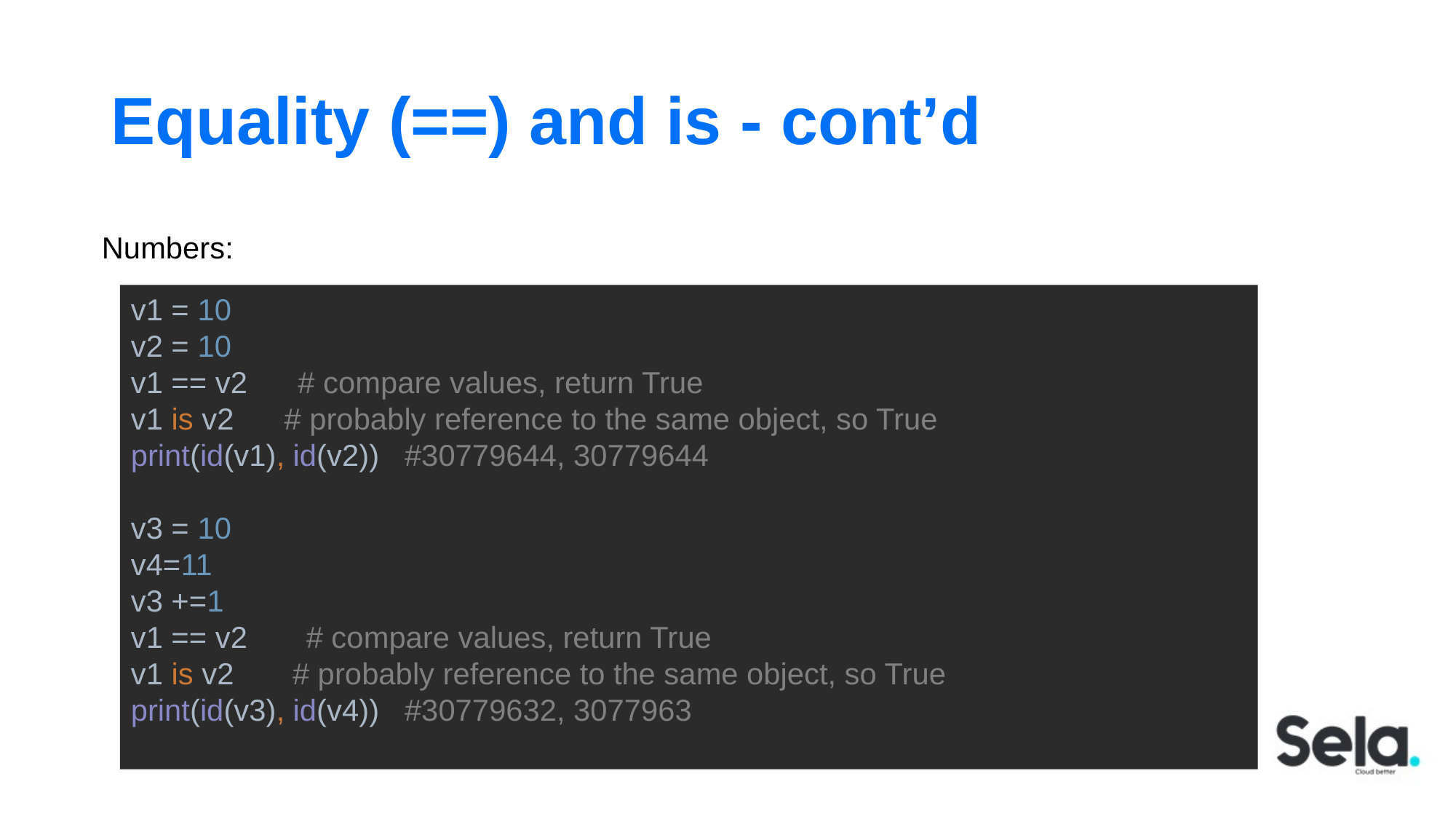

# Equality (==) and is - cont’d
Numbers:
v1 = 10
v2 = 10
v1 == v2      # compare values, return True
v1 is v2      # probably reference to the same object, so True
print(id(v1), id(v2))   #30779644, 30779644
v3 = 10
v4=11
v3 +=1
v1 == v2       # compare values, return True
v1 is v2       # probably reference to the same object, so True
print(id(v3), id(v4))   #30779632, 3077963